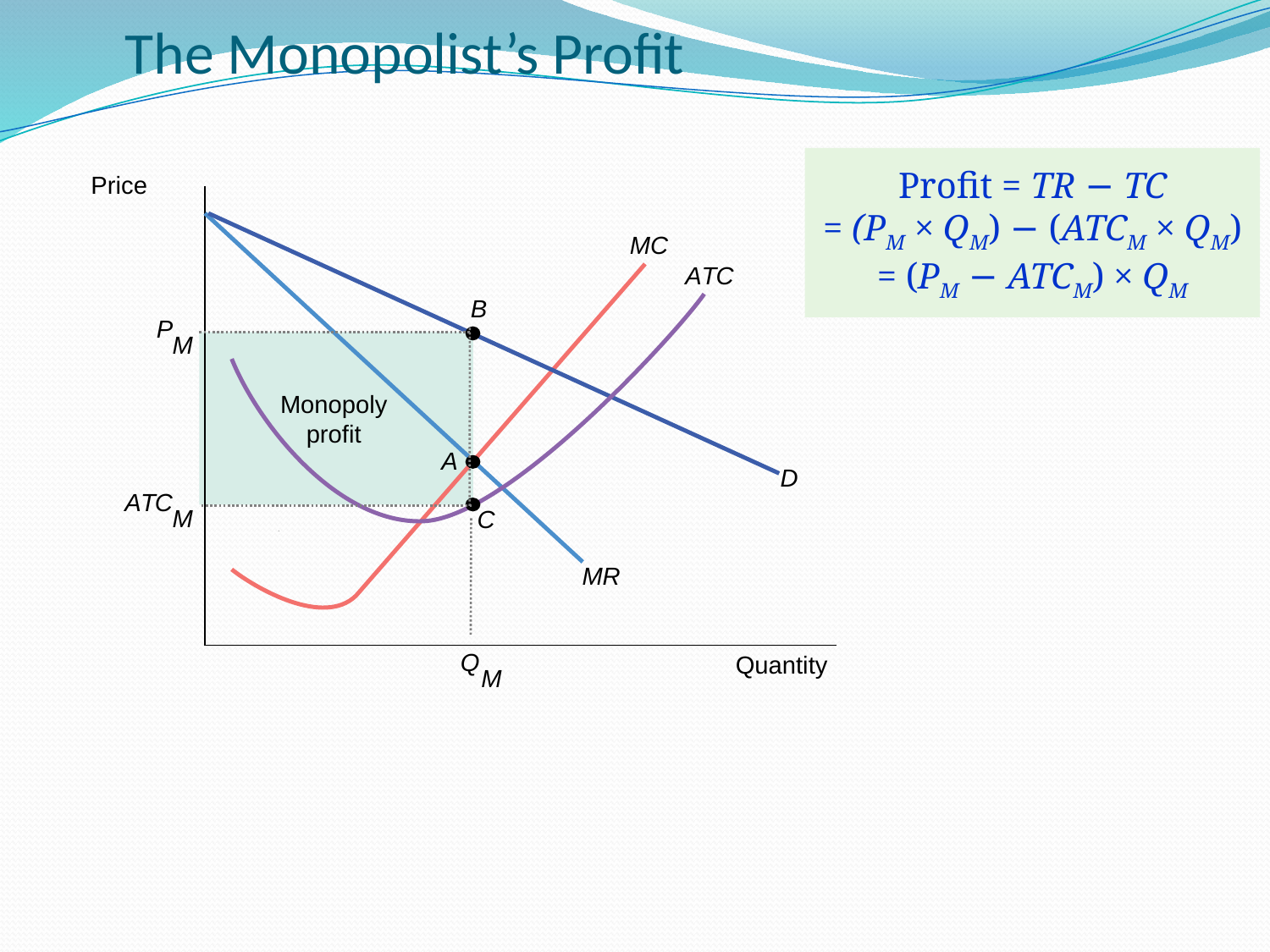

# The Monopolist’s Profit
Profit = TR − TC
= (PM × QM) − (ATCM × QM)
= (PM − ATCM) × QM
Price

MC
A
T
C

B

P

M

Monopoly profit

A

D
A
T
C

M
C

MR
Q
Quantity
M